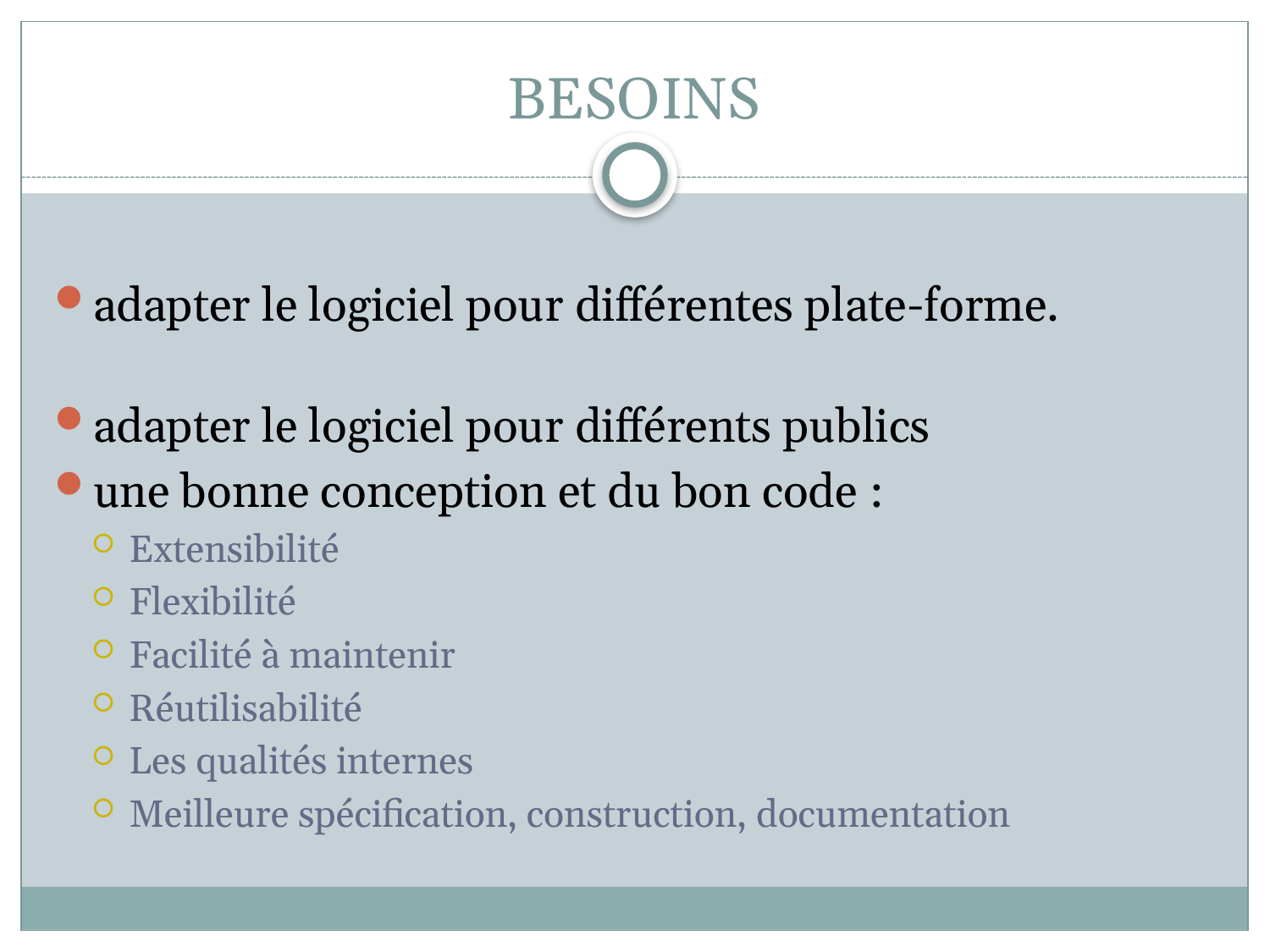

# BESOINS
adapter le logiciel pour différentes plate-forme.
adapter le logiciel pour différents publics
une bonne conception et du bon code :
Extensibilité
Flexibilité
Facilité à maintenir
Réutilisabilité
Les qualités internes
Meilleure spécification, construction, documentation